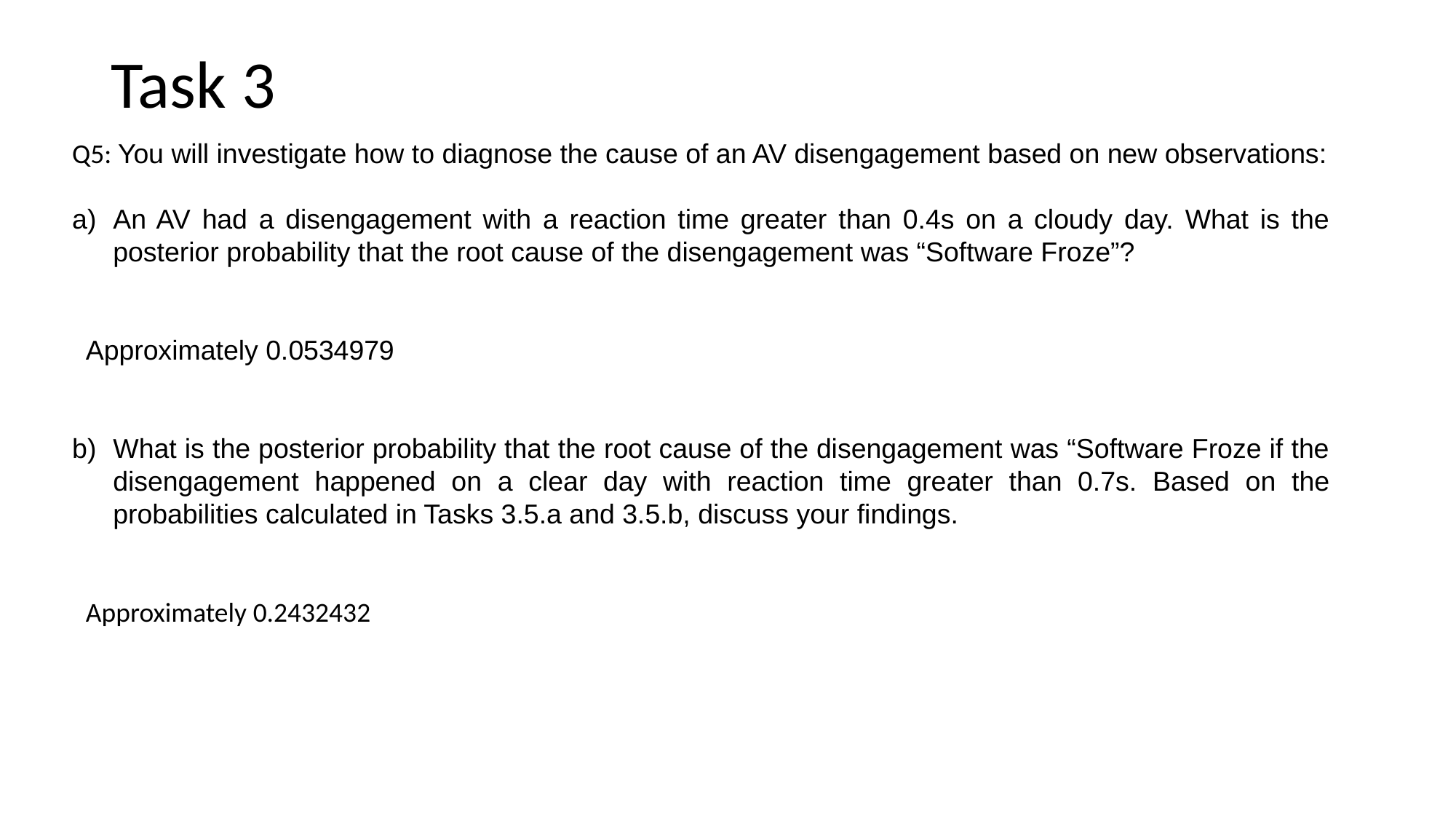

# Task 3
Q5: You will investigate how to diagnose the cause of an AV disengagement based on new observations:

An AV had a disengagement with a reaction time greater than 0.4s on a cloudy day. What is the posterior probability that the root cause of the disengagement was “Software Froze”?

Approximately 0.0534979

What is the posterior probability that the root cause of the disengagement was “Software Froze if the disengagement happened on a clear day with reaction time greater than 0.7s. Based on the probabilities calculated in Tasks 3.5.a and 3.5.b, discuss your findings.

Approximately 0.2432432